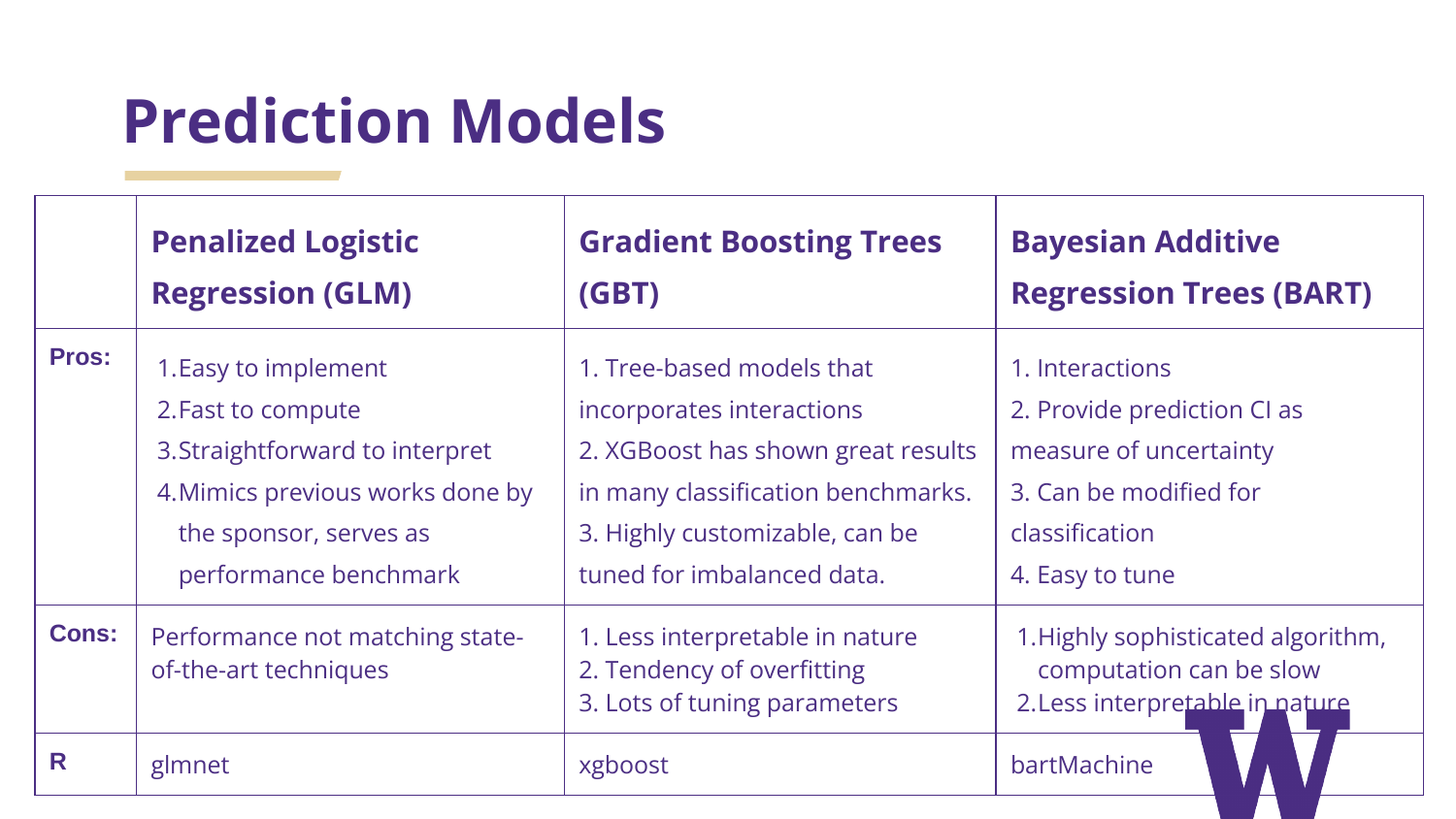

# Prediction Models
|  | Penalized Logistic Regression (GLM) | Gradient Boosting Trees (GBT) | Bayesian Additive Regression Trees (BART) |
| --- | --- | --- | --- |
| Pros: | Easy to implement Fast to compute Straightforward to interpret Mimics previous works done by the sponsor, serves as performance benchmark | 1. Tree-based models that incorporates interactions 2. XGBoost has shown great results in many classification benchmarks. 3. Highly customizable, can be tuned for imbalanced data. | 1. Interactions 2. Provide prediction CI as measure of uncertainty 3. Can be modified for classification 4. Easy to tune |
| Cons: | Performance not matching state-of-the-art techniques | 1. Less interpretable in nature 2. Tendency of overfitting 3. Lots of tuning parameters | Highly sophisticated algorithm, computation can be slow Less interpretable in nature |
| R | glmnet | xgboost | bartMachine |